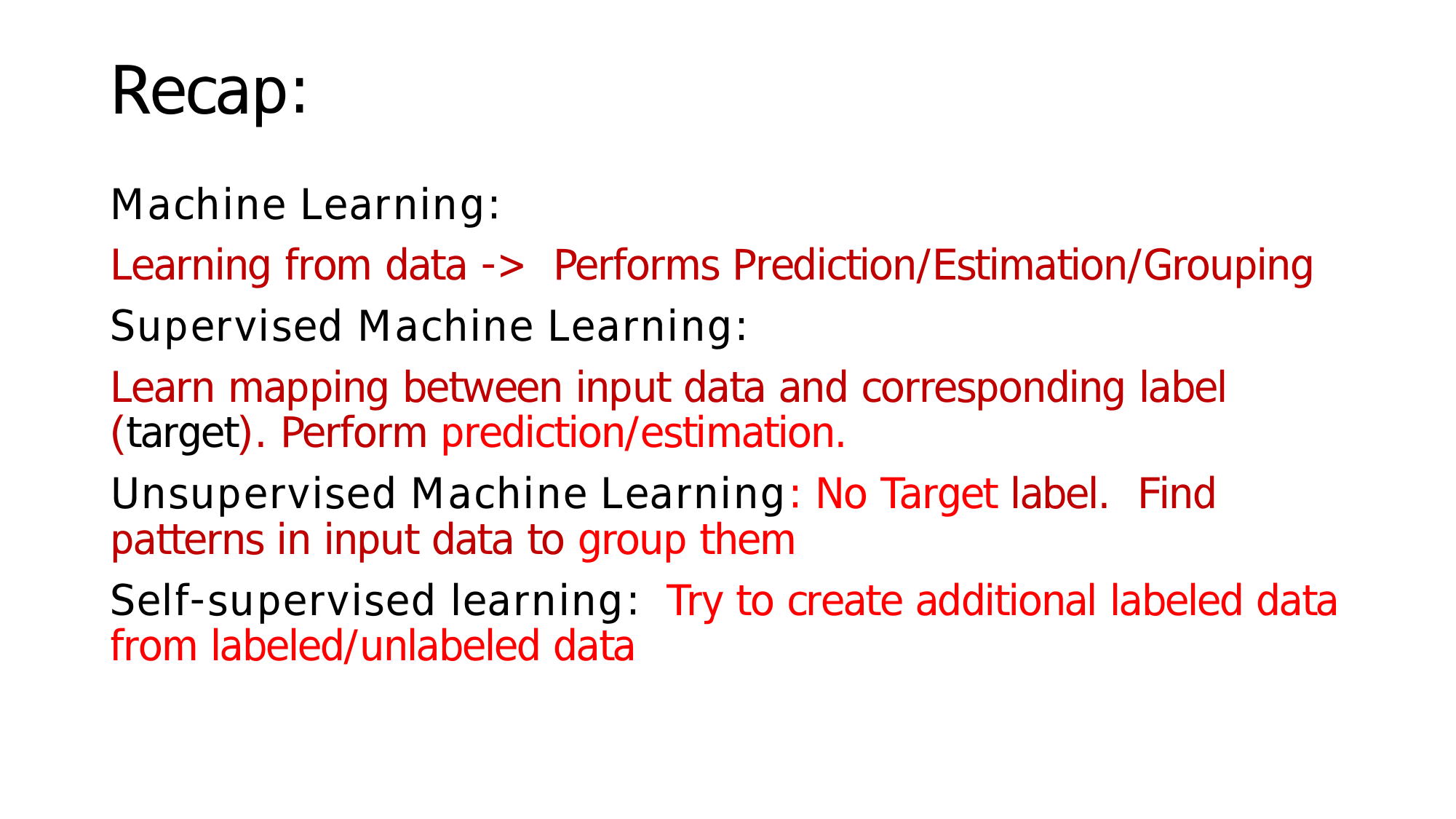

# Recap:
Machine Learning:
Learning from data ->  Performs Prediction/Estimation/Grouping
Supervised Machine Learning:
Learn mapping between input data and corresponding label (target). Perform prediction/estimation.
Unsupervised Machine Learning: No Target label.  Find patterns in input data to group them
Self-supervised learning:  Try to create additional labeled data from labeled/unlabeled data